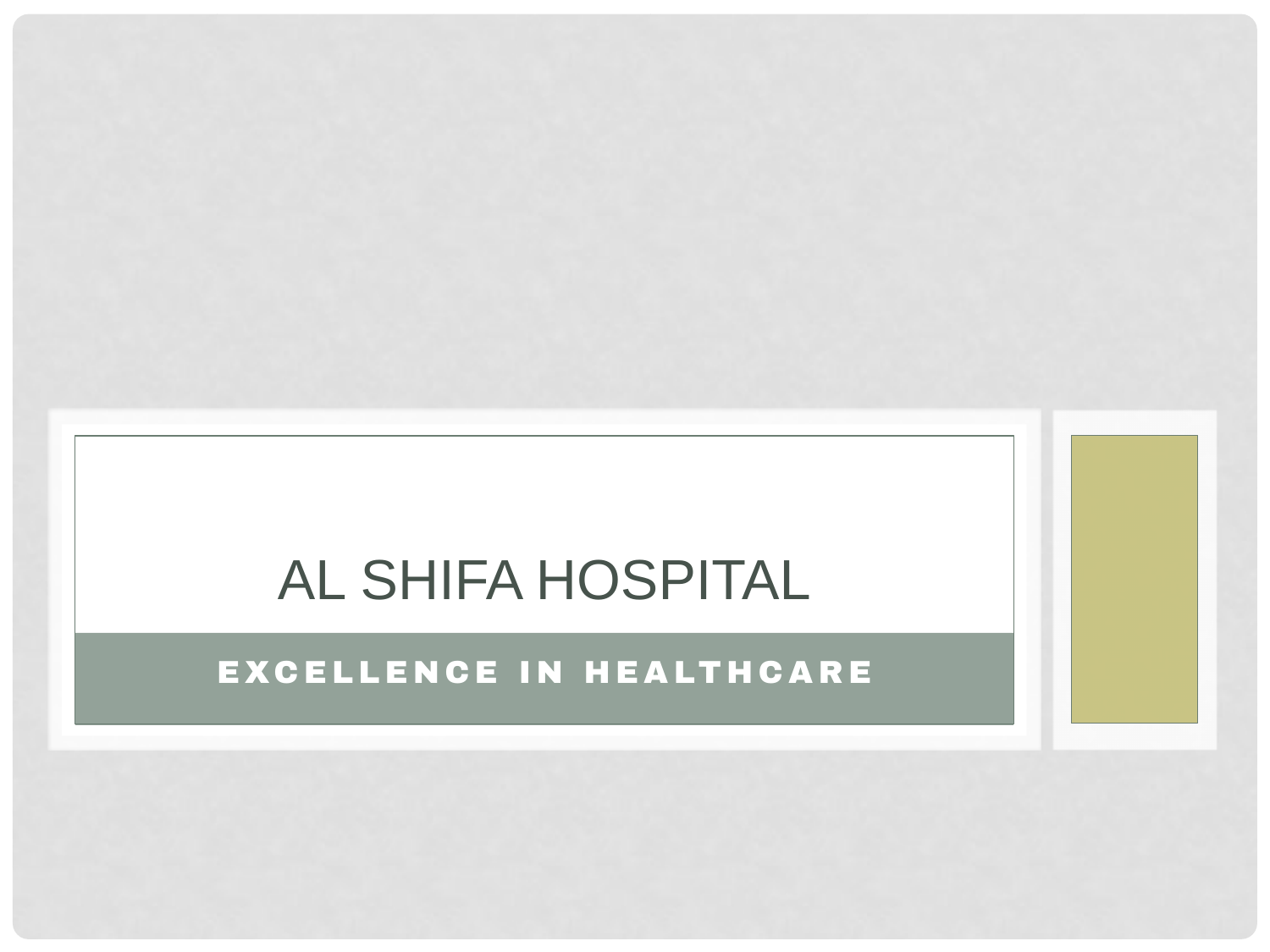

# AL SHIFA hospital
EXCELLENCE IN HEALTHCARE